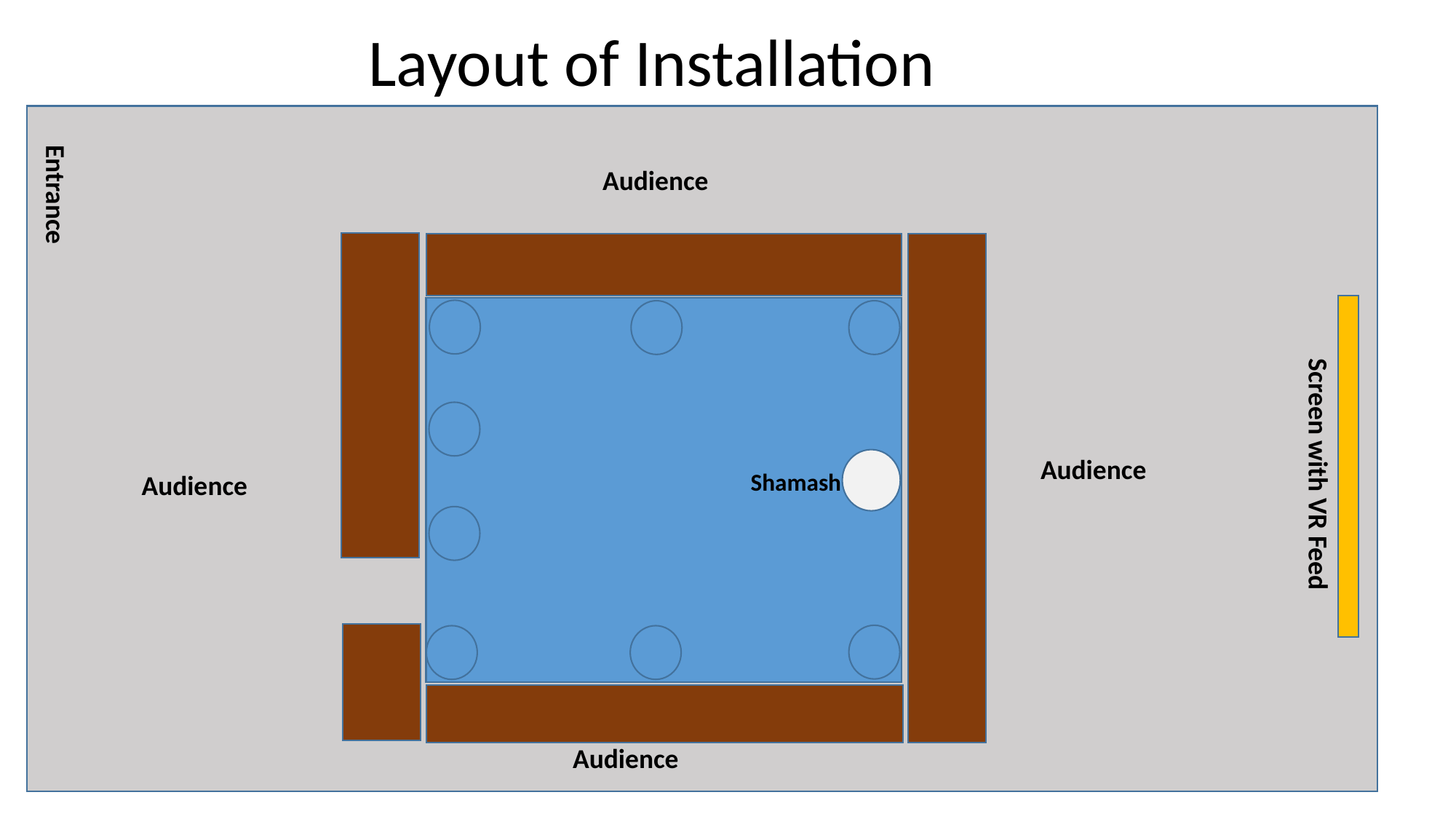

Layout of Installation

Audience
Entrance

Audience
Screen with VR Feed
Shamash
Audience

Audience